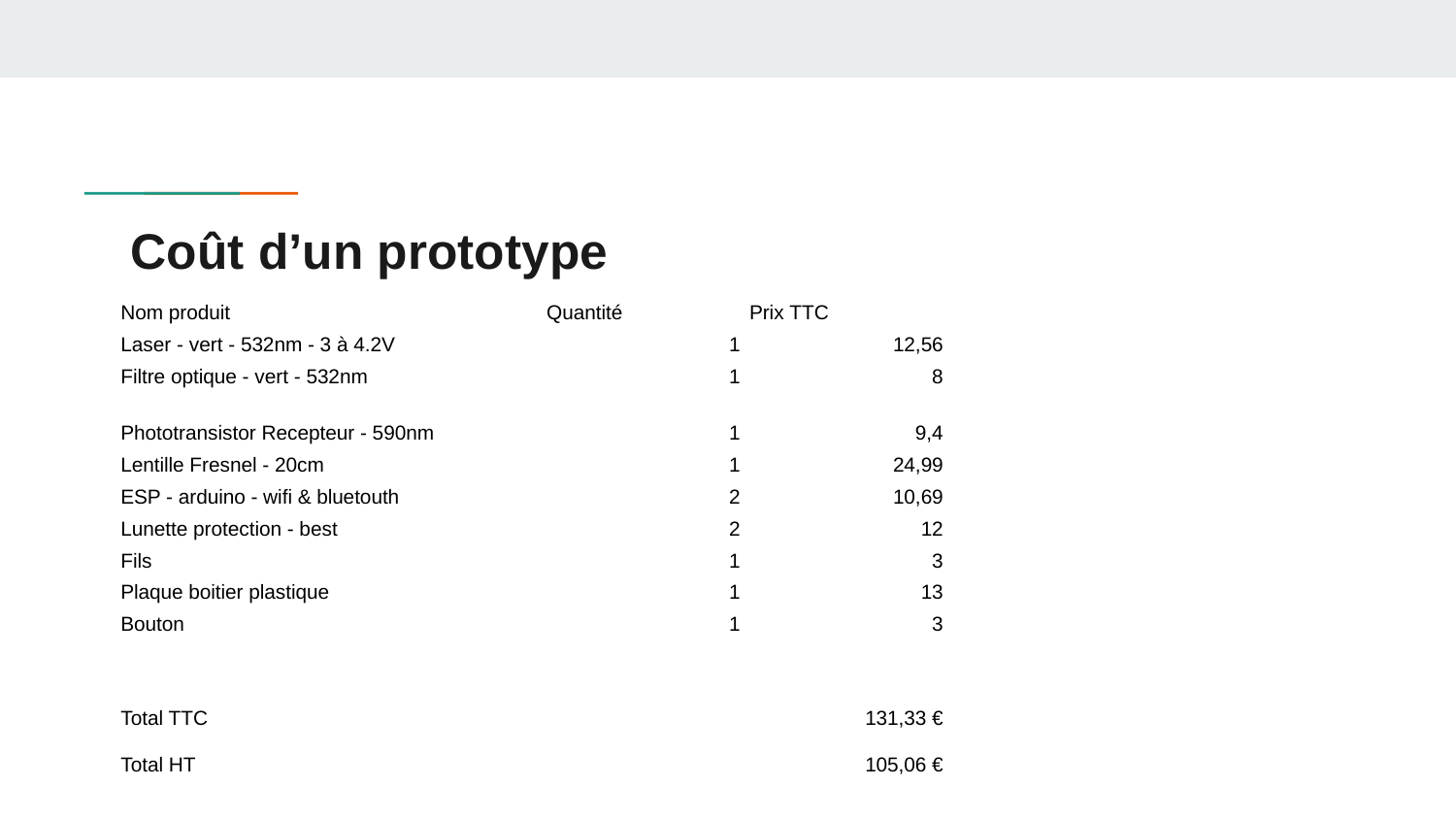

# Coût d’un prototype
| Nom produit | Quantité | Prix TTC |
| --- | --- | --- |
| Laser - vert - 532nm - 3 à 4.2V | 1 | 12,56 |
| Filtre optique - vert - 532nm | 1 | 8 |
| Phototransistor Recepteur - 590nm | 1 | 9,4 |
| Lentille Fresnel - 20cm | 1 | 24,99 |
| ESP - arduino - wifi & bluetouth | 2 | 10,69 |
| Lunette protection - best | 2 | 12 |
| Fils | 1 | 3 |
| Plaque boitier plastique | 1 | 13 |
| Bouton | 1 | 3 |
|  |  |  |
| Total TTC |  | 131,33 € |
| Total HT |  | 105,06 € |